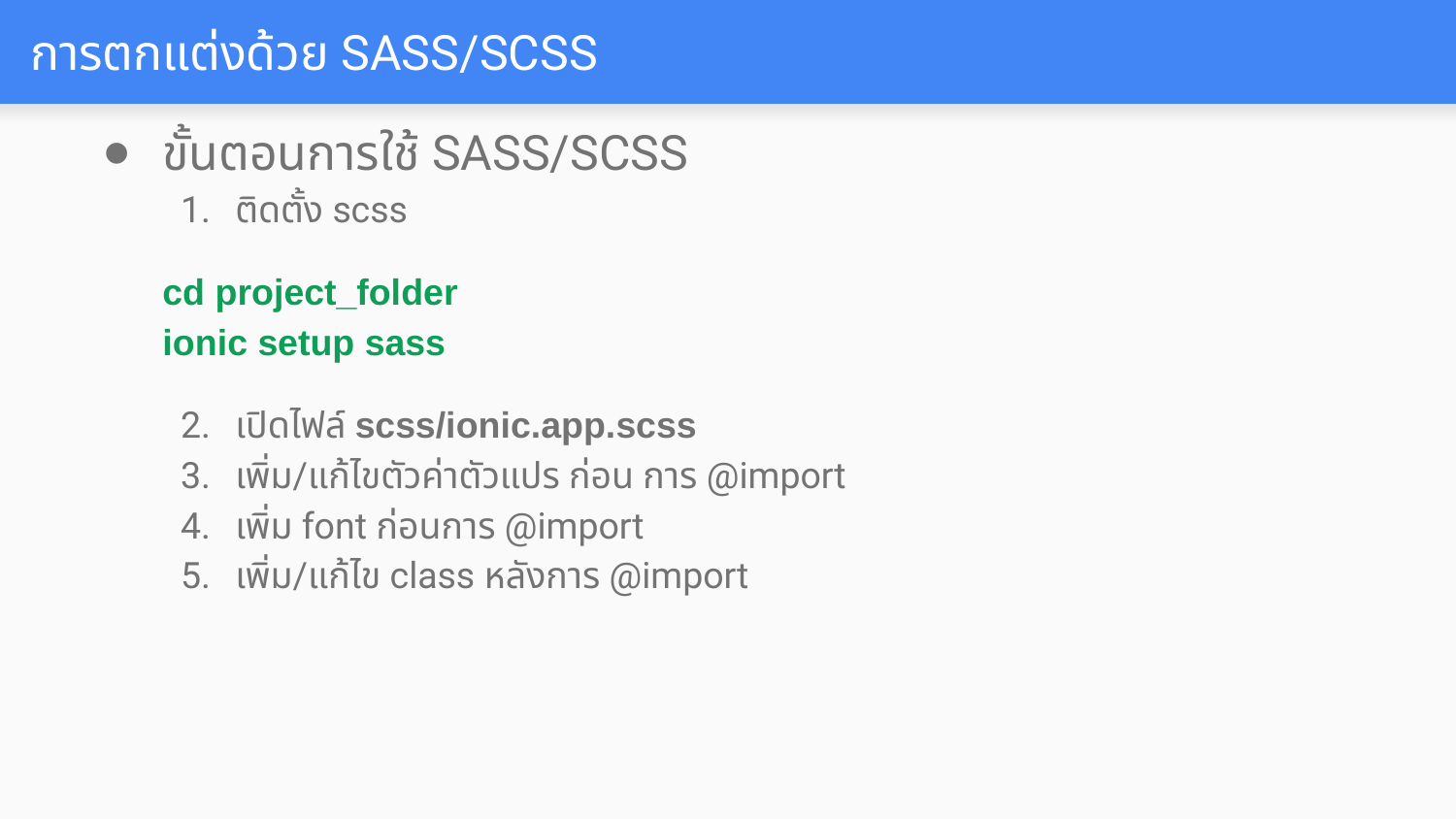

# การตกแต่งด้วย SASS/SCSS
ขั้นตอนการใช้ SASS/SCSS
ติดตั้ง scss
cd project_folder
ionic setup sass
เปิดไฟล์ scss/ionic.app.scss
เพิ่ม/แก้ไขตัวค่าตัวแปร ก่อน การ @import
เพิ่ม font ก่อนการ @import
เพิ่ม/แก้ไข class หลังการ @import